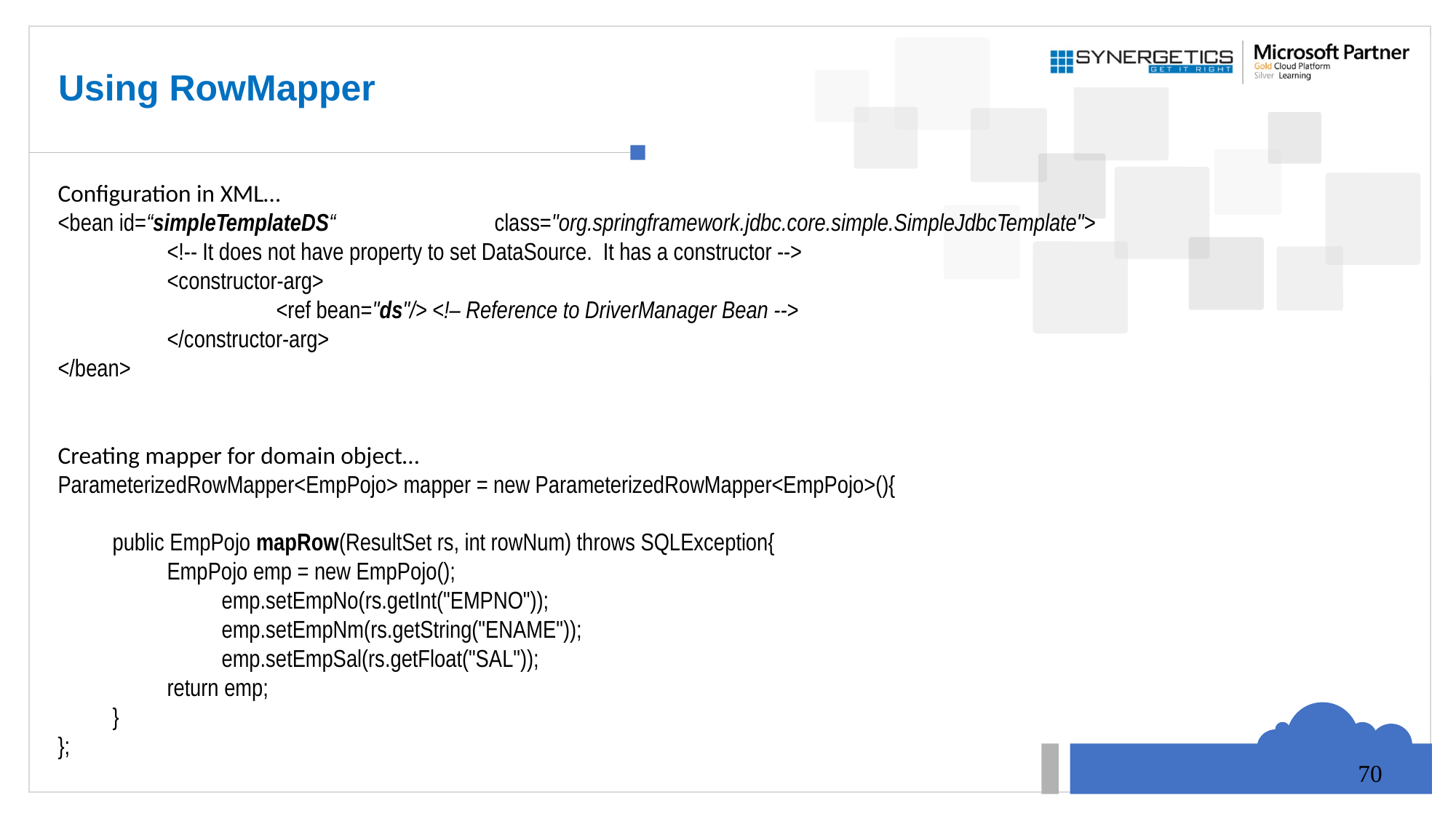

# Using RowMapper
Configuration in XML…
<bean id=“simpleTemplateDS“   		class="org.springframework.jdbc.core.simple.SimpleJdbcTemplate">
   	<!-- It does not have property to set DataSource.  It has a constructor -->
   	<constructor-arg>
   		<ref bean="ds"/> <!– Reference to DriverManager Bean -->
   	</constructor-arg>
</bean>

Creating mapper for domain object…
ParameterizedRowMapper<EmpPojo> mapper = new ParameterizedRowMapper<EmpPojo>(){

public EmpPojo mapRow(ResultSet rs, int rowNum) throws SQLException{
EmpPojo emp = new EmpPojo();
emp.setEmpNo(rs.getInt("EMPNO"));
emp.setEmpNm(rs.getString("ENAME"));
emp.setEmpSal(rs.getFloat("SAL"));
return emp;
}
};